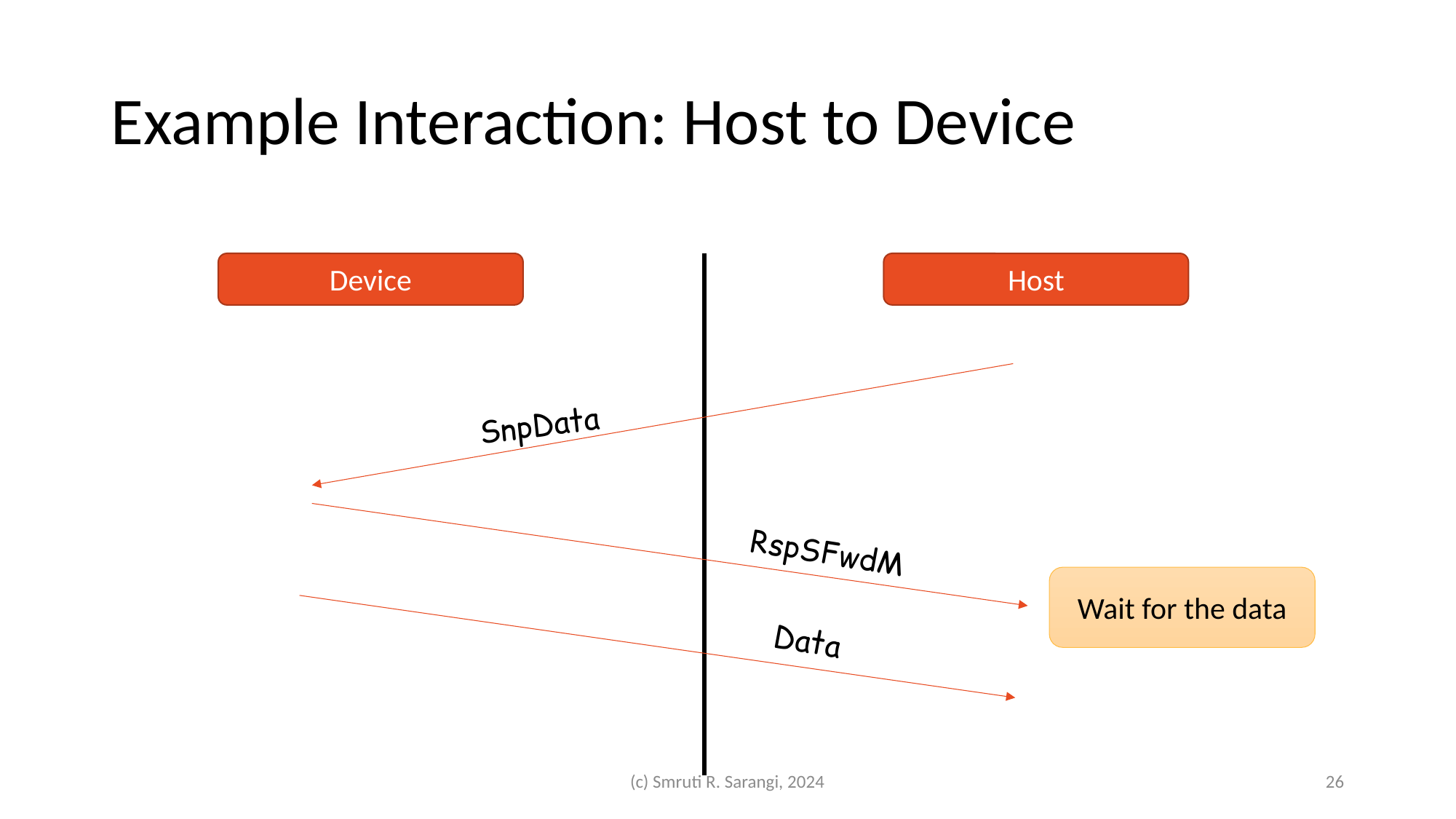

# Example Interaction: Host to Device
Device
Host
SnpData
RspSFwdM
Wait for the data
Data
(c) Smruti R. Sarangi, 2024
26